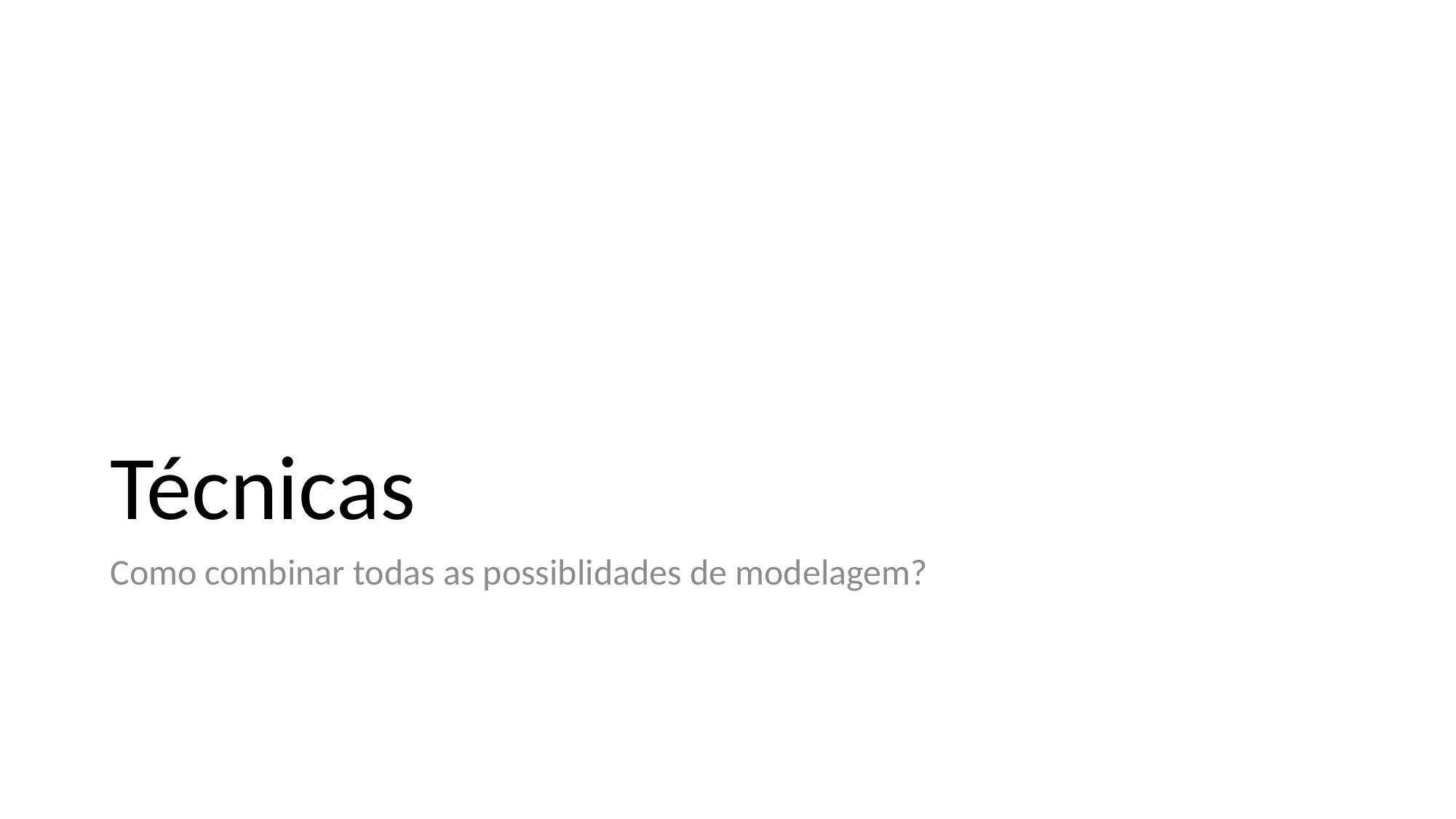

# Técnicas
Como combinar todas as possiblidades de modelagem?